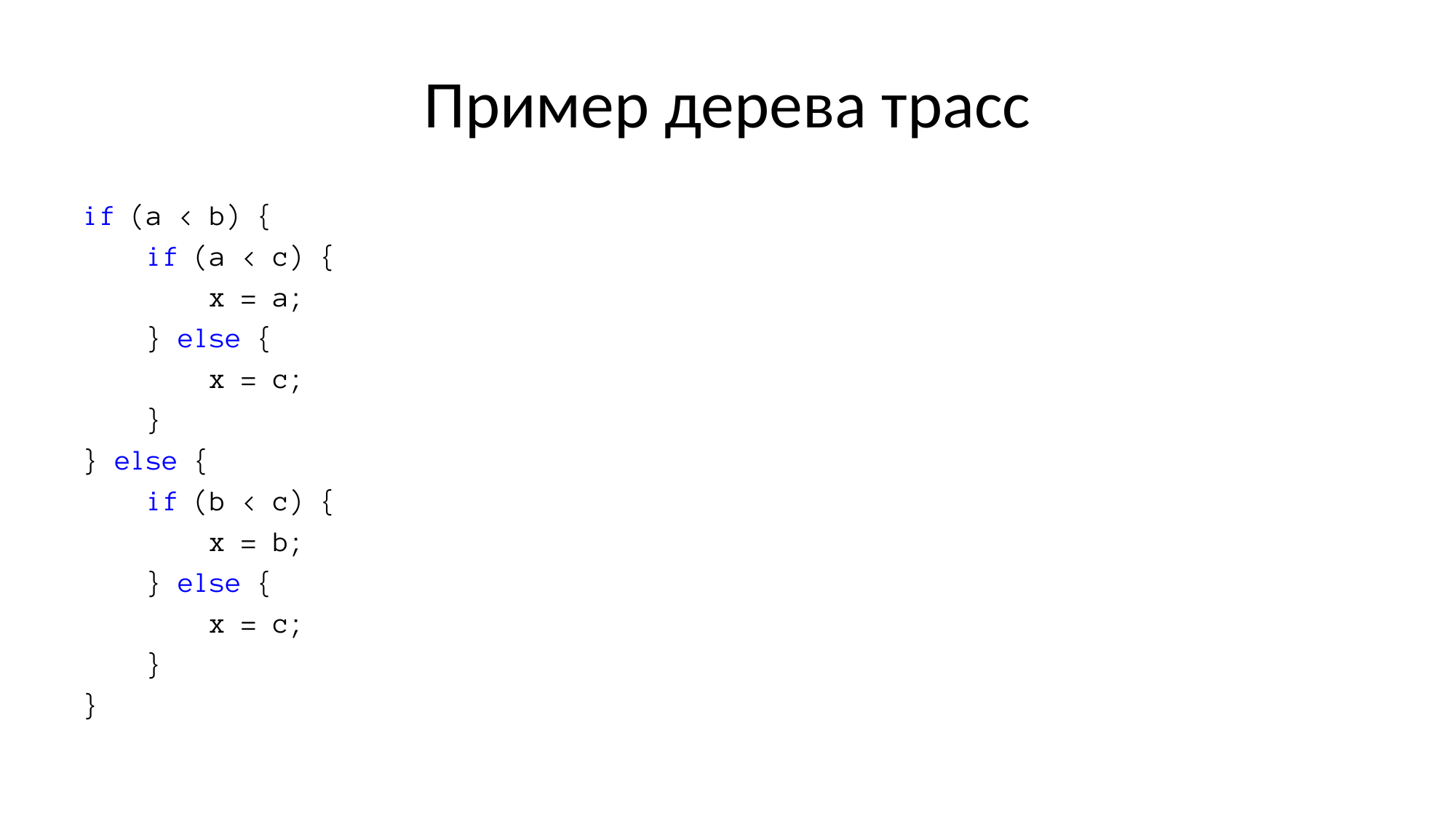

# Пример дерева трасс
if (a < b) {
    if (a < c) {
        x = a;
    } else {
        x = c;
    }
} else {
    if (b < c) {
        x = b;
    } else {
        x = c;
    }
}